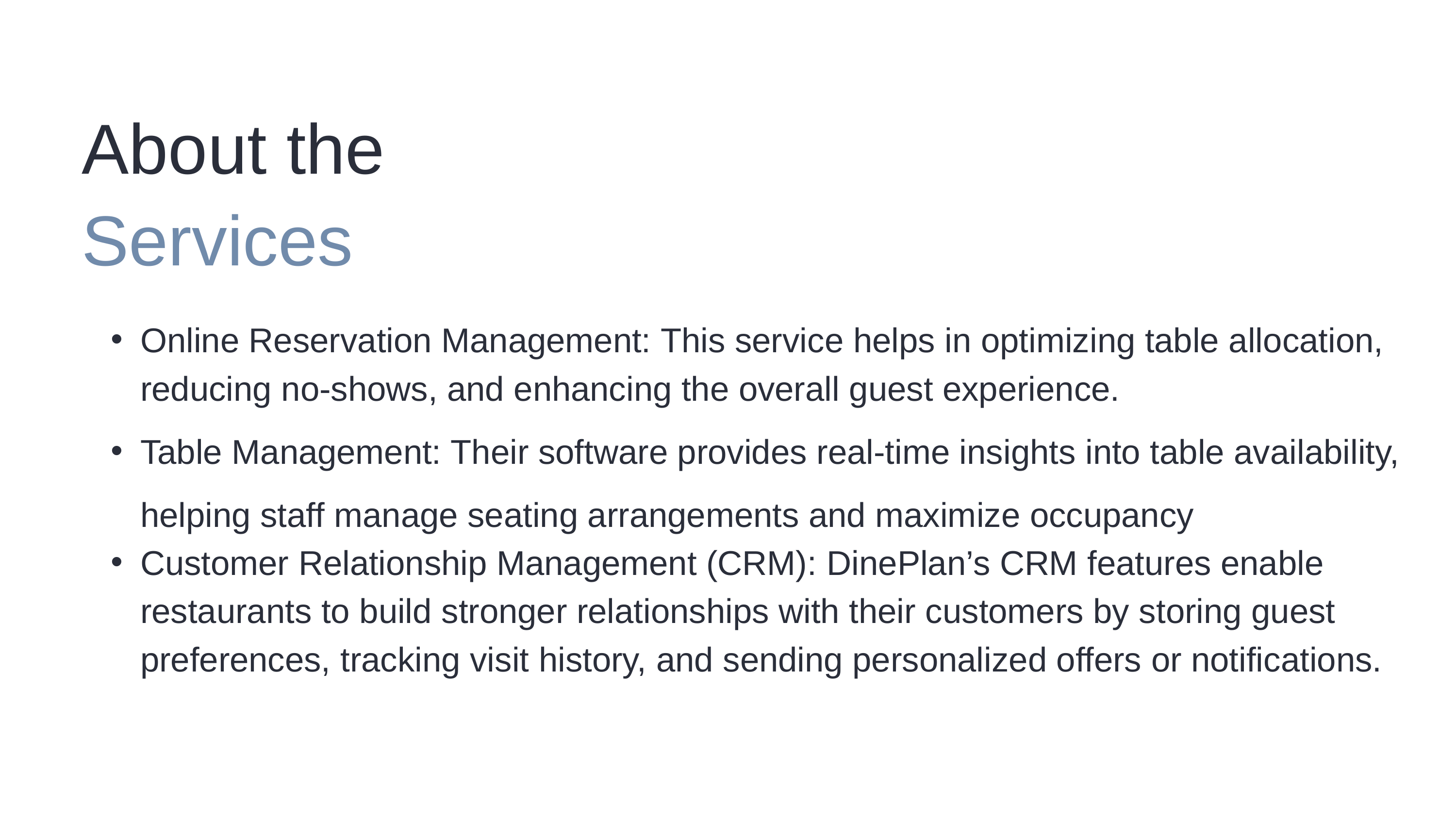

About the Services
Online Reservation Management: This service helps in optimizing table allocation, reducing no-shows, and enhancing the overall guest experience.
Table Management: Their software provides real-time insights into table availability, helping staff manage seating arrangements and maximize occupancy
Customer Relationship Management (CRM): DinePlan’s CRM features enable restaurants to build stronger relationships with their customers by storing guest preferences, tracking visit history, and sending personalized offers or notifications.